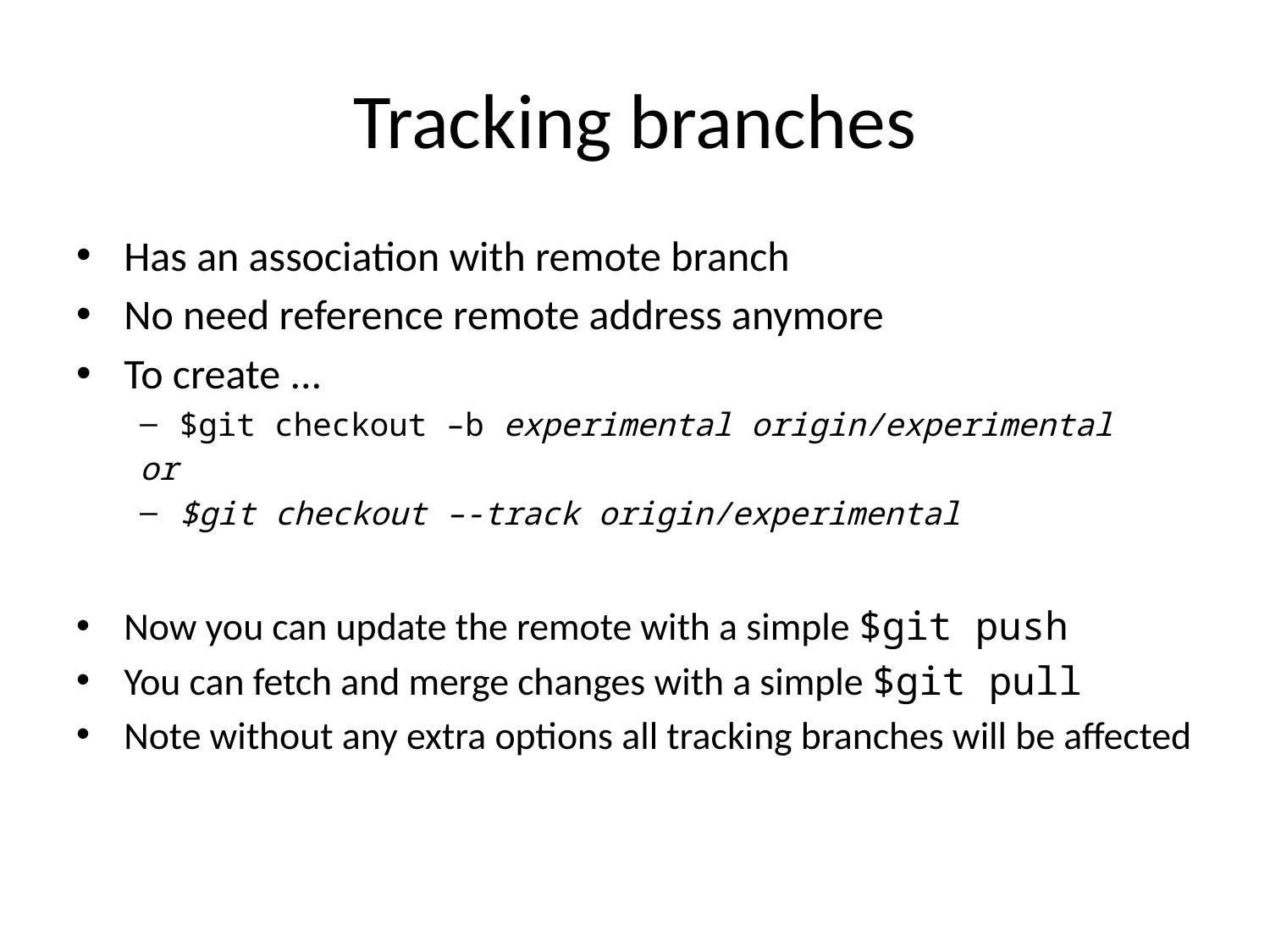

# Tracking branches
Has an association with remote branch
No need reference remote address anymore
To create ...
$git checkout –b experimental origin/experimental
or
$git checkout –-track origin/experimental

Now you can update the remote with a simple $git push
You can fetch and merge changes with a simple $git pull
Note without any extra options all tracking branches will be affected